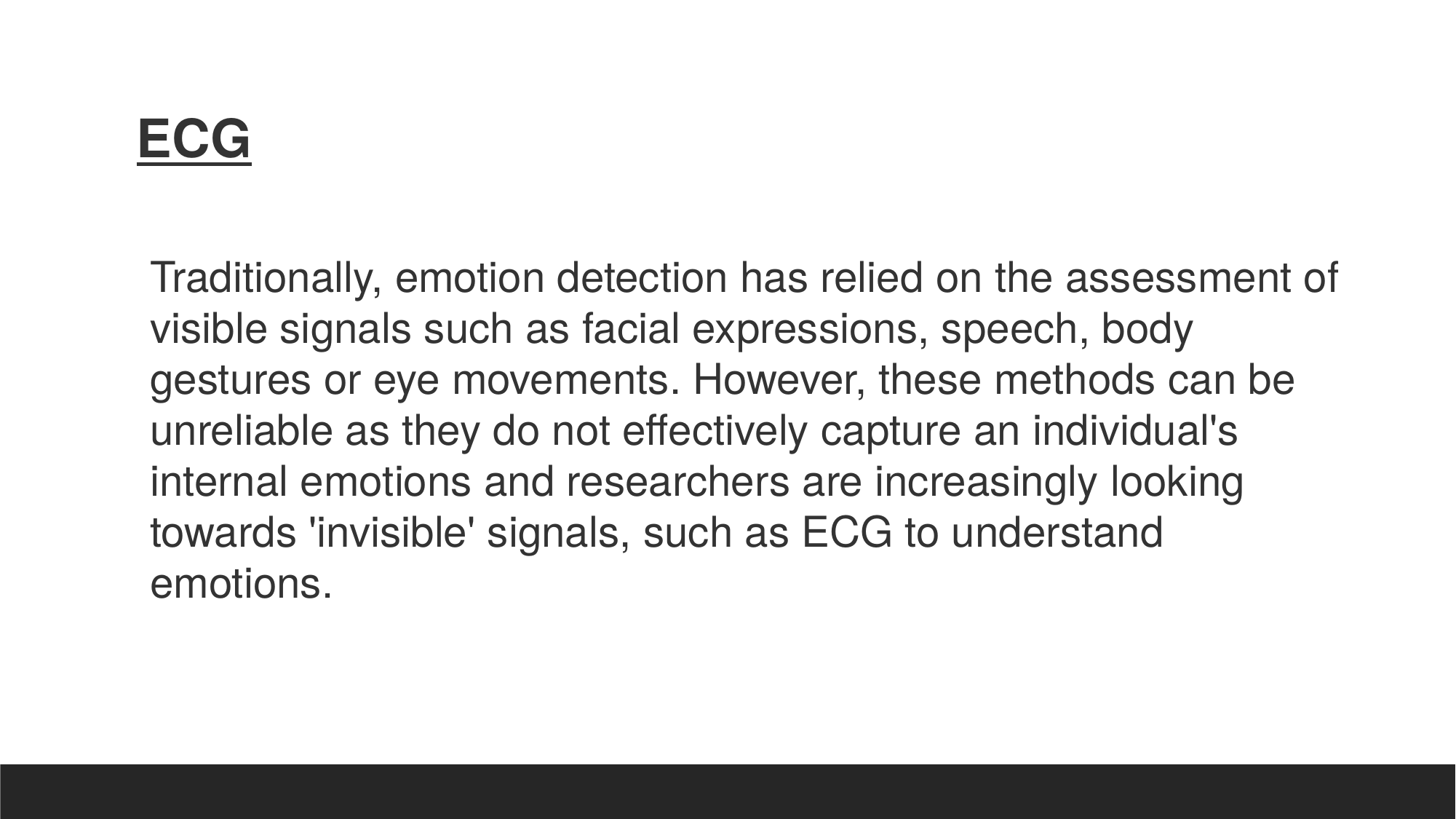

ECG
Traditionally, emotion detection has relied on the assessment of visible signals such as facial expressions, speech, body gestures or eye movements. However, these methods can be unreliable as they do not effectively capture an individual's internal emotions and researchers are increasingly looking towards 'invisible' signals, such as ECG to understand emotions.